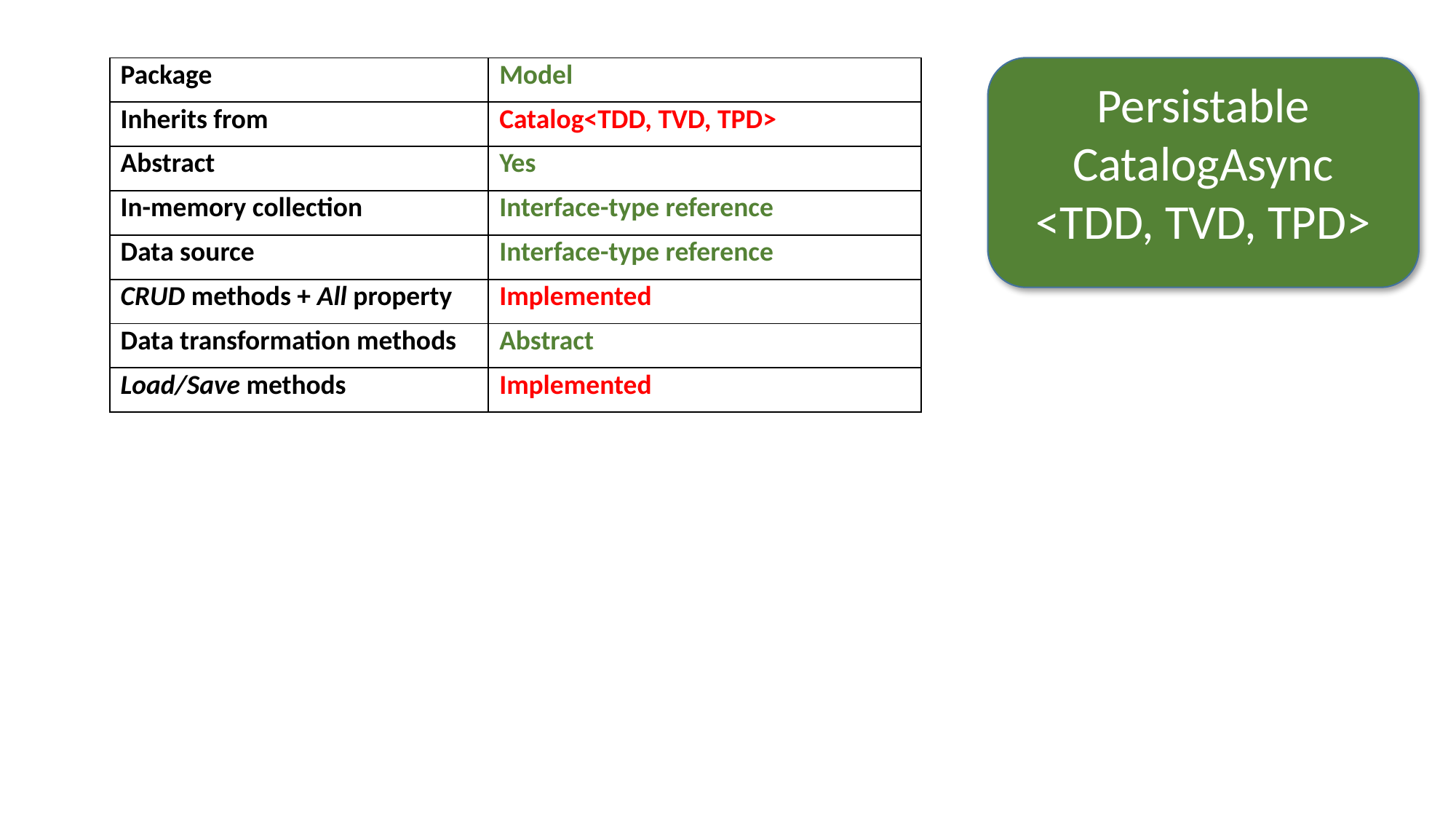

| Package | Model |
| --- | --- |
| Inherits from | Catalog<TDD, TVD, TPD> |
| Abstract | Yes |
| In-memory collection | Interface-type reference |
| Data source | Interface-type reference |
| CRUD methods + All property | Implemented |
| Data transformation methods | Abstract |
| Load/Save methods | Implemented |
Persistable
CatalogAsync
<TDD, TVD, TPD>